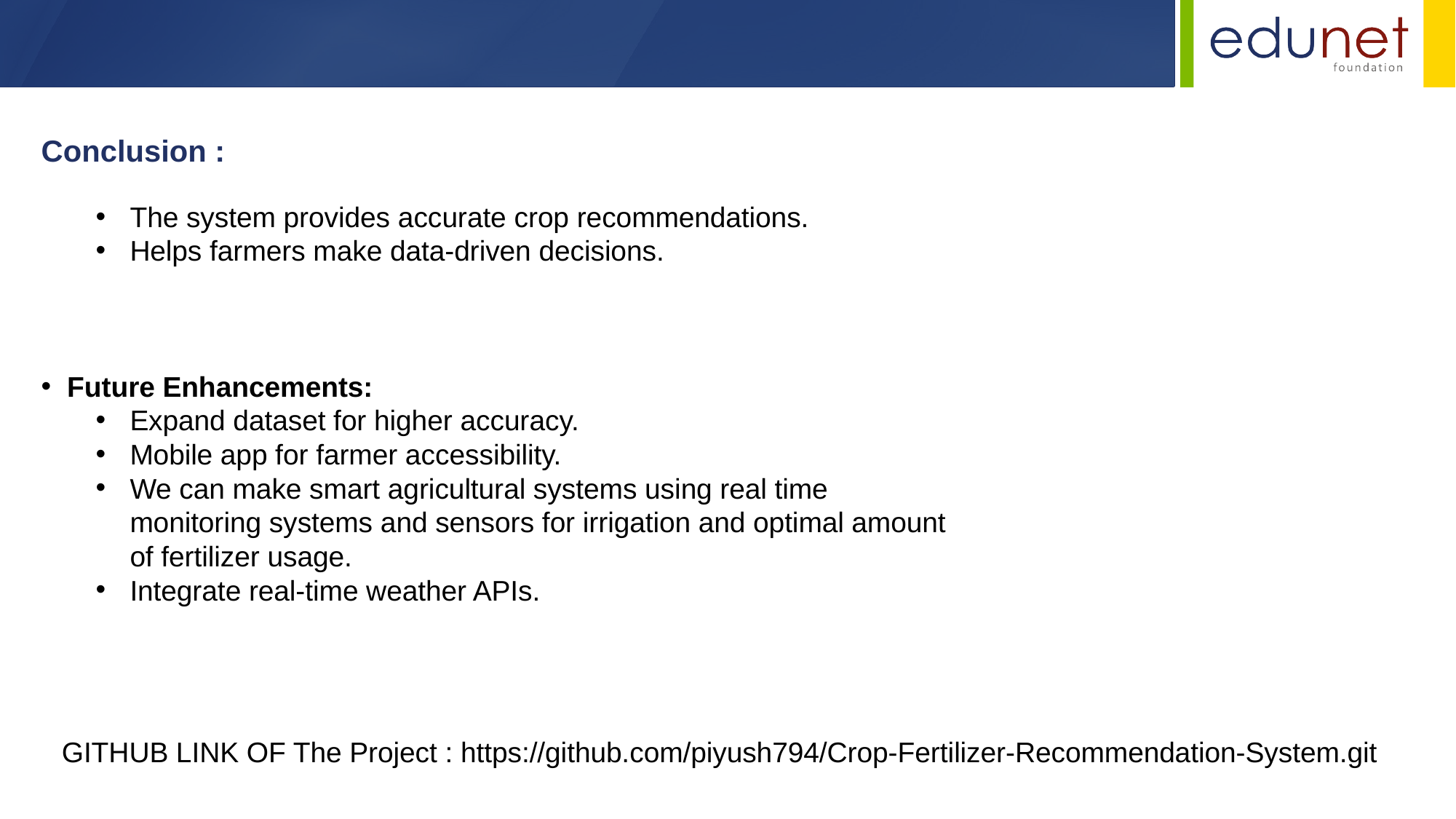

Conclusion :
The system provides accurate crop recommendations.
Helps farmers make data-driven decisions.

Future Enhancements:
Expand dataset for higher accuracy.
Mobile app for farmer accessibility.
We can make smart agricultural systems using real time monitoring systems and sensors for irrigation and optimal amount of fertilizer usage.
Integrate real-time weather APIs.

GITHUB LINK OF The Project : https://github.com/piyush794/Crop-Fertilizer-Recommendation-System.git